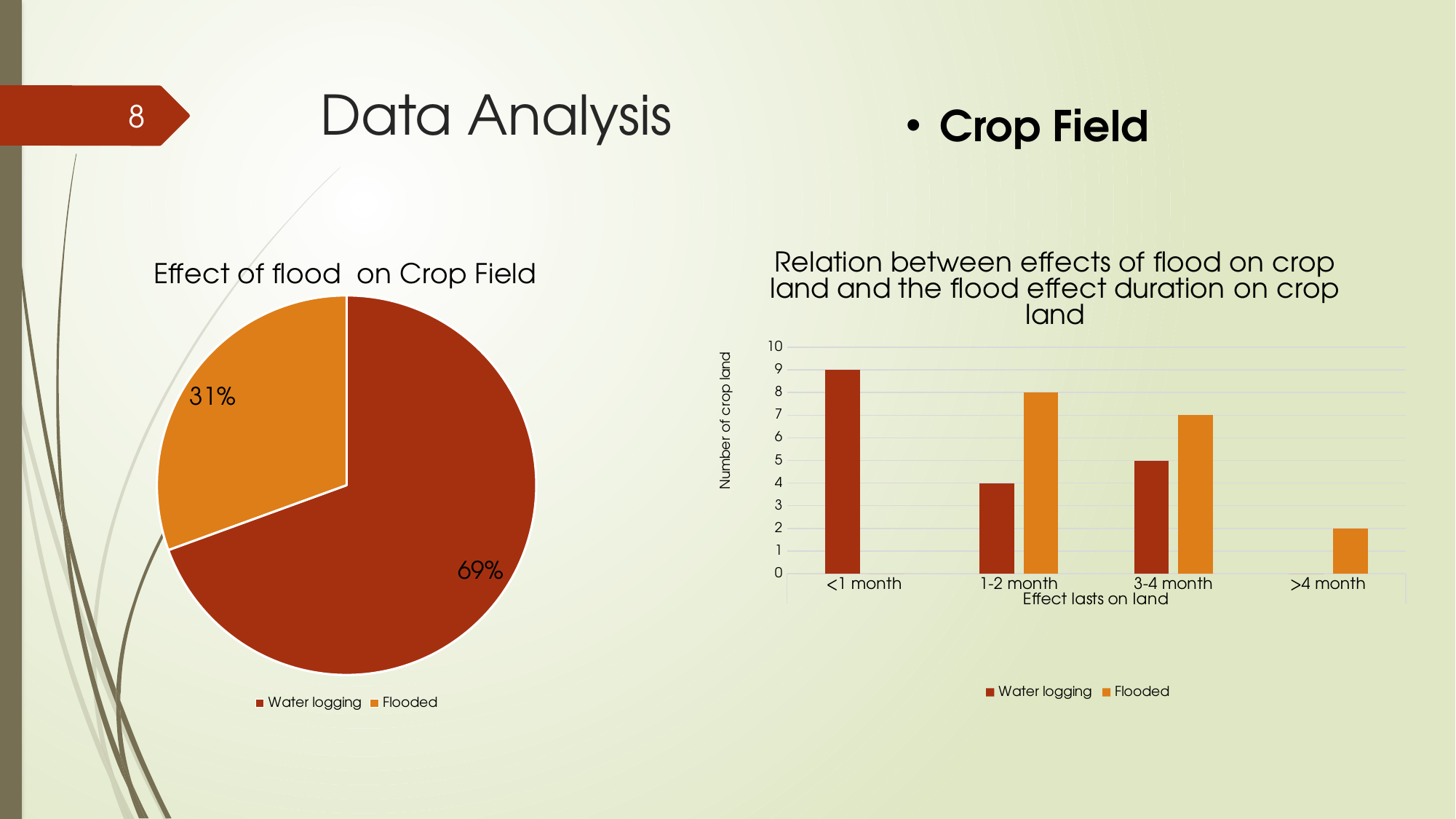

# Data Analysis
Crop Field
8

### Chart: Effect of flood  on Crop Field

| Category |  |
|---|---|
| Water logging | 25.0 |
| Flooded | 11.0 |

### Chart: Relation between effects of flood on crop land and the flood effect duration on crop land

| Category | Water logging | Flooded |
|---|---|---|
| <1 month | 9.0 | 0.0 |
| 1-2 month | 4.0 | 8.0 |
| 3-4 month | 5.0 | 7.0 |
| >4 month | 0.0 | 2.0 |